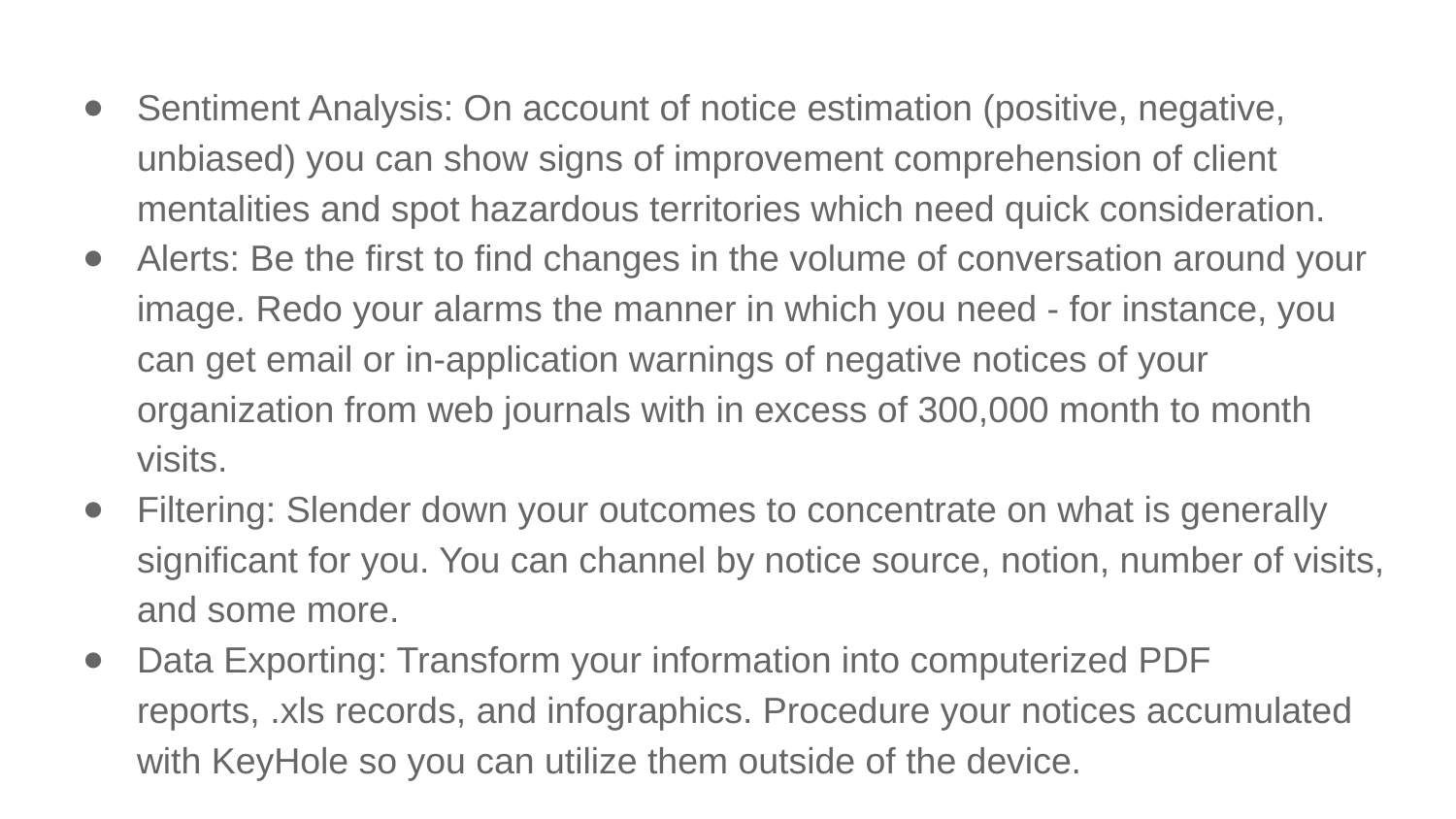

Sentiment Analysis: On account of notice estimation (positive, negative, unbiased) you can show signs of improvement comprehension of client mentalities and spot hazardous territories which need quick consideration.
Alerts: Be the first to find changes in the volume of conversation around your image. Redo your alarms the manner in which you need - for instance, you can get email or in-application warnings of negative notices of your organization from web journals with in excess of 300,000 month to month visits.
Filtering: Slender down your outcomes to concentrate on what is generally significant for you. You can channel by notice source, notion, number of visits, and some more.
Data Exporting: Transform your information into computerized PDF reports, .xls records, and infographics. Procedure your notices accumulated with KeyHole so you can utilize them outside of the device.